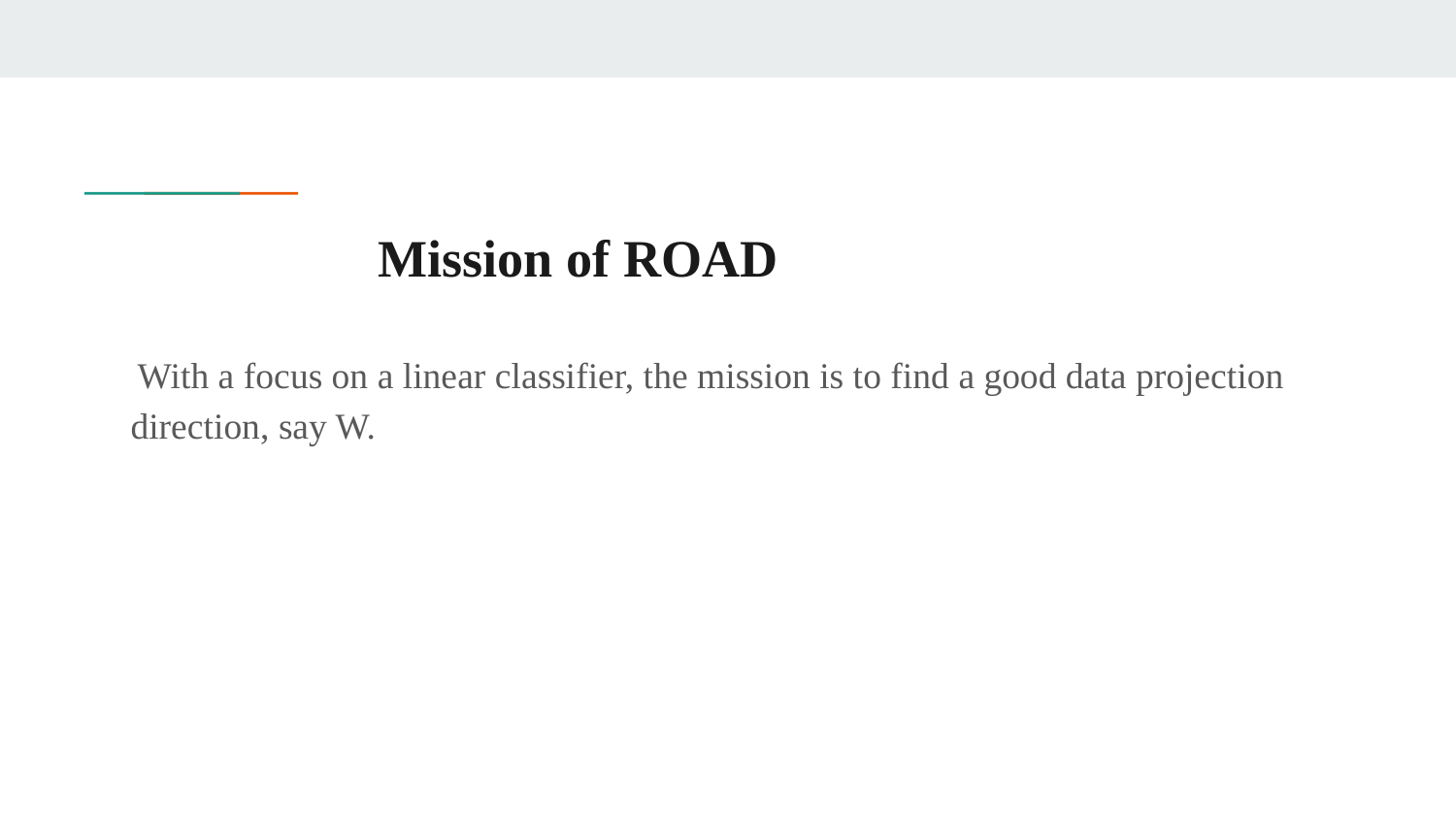

# Mission of ROAD
 With a focus on a linear classifier, the mission is to find a good data projection direction, say W.